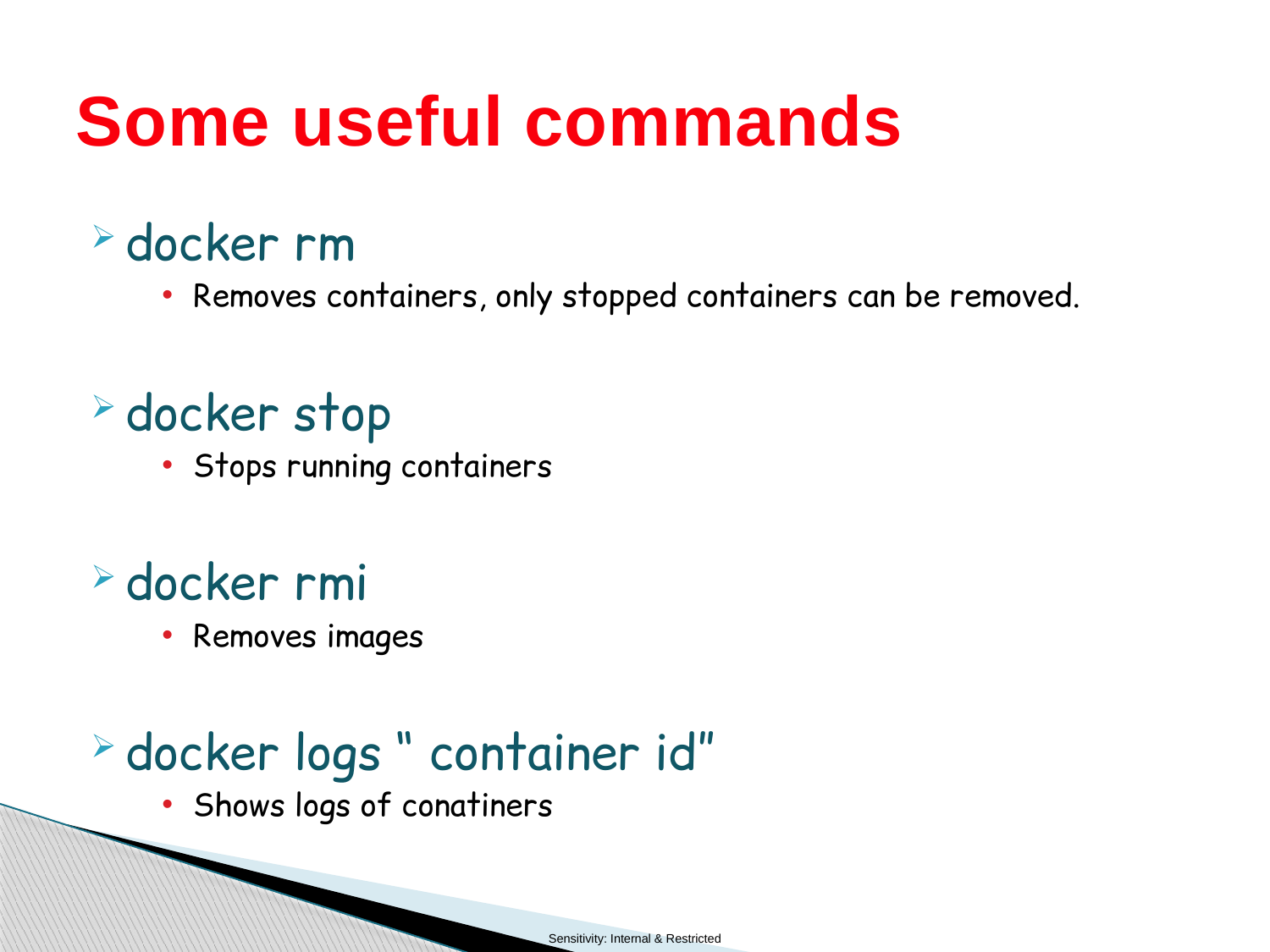

# Some useful commands
docker rm
Removes containers, only stopped containers can be removed.

docker stop
Stops running containers

docker rmi
Removes images

docker logs “ container id”
Shows logs of conatiners